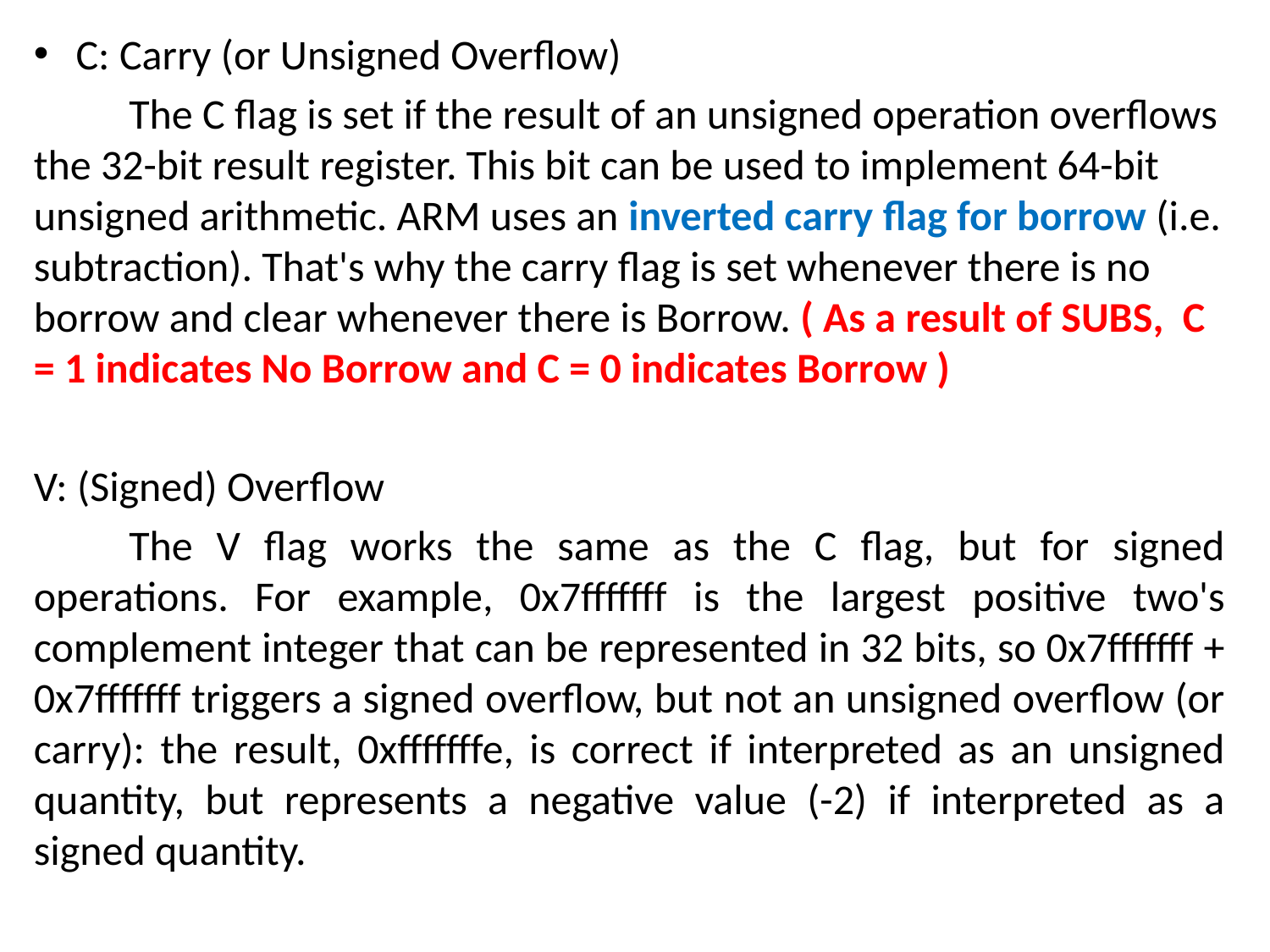

C: Carry (or Unsigned Overflow)
	The C flag is set if the result of an unsigned operation overflows the 32-bit result register. This bit can be used to implement 64-bit unsigned arithmetic. ARM uses an inverted carry flag for borrow (i.e. subtraction). That's why the carry flag is set whenever there is no borrow and clear whenever there is Borrow. ( As a result of SUBS,  C = 1 indicates No Borrow and C = 0 indicates Borrow )

V: (Signed) Overflow
	The V flag works the same as the C flag, but for signed operations. For example, 0x7fffffff is the largest positive two's complement integer that can be represented in 32 bits, so 0x7fffffff + 0x7fffffff triggers a signed overflow, but not an unsigned overflow (or carry): the result, 0xfffffffe, is correct if interpreted as an unsigned quantity, but represents a negative value (-2) if interpreted as a signed quantity.